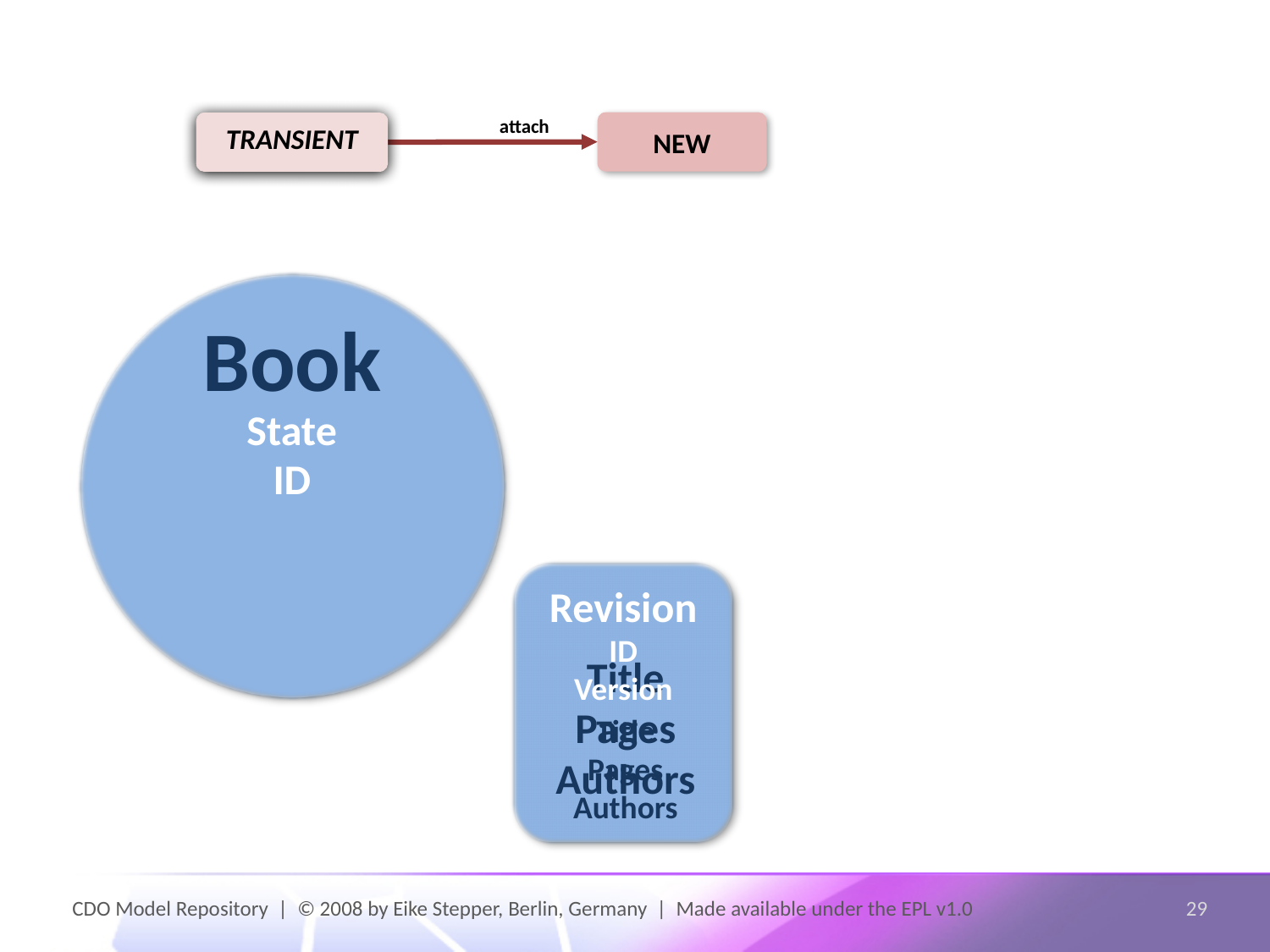

attach
NEW
TRANSIENT

Book
State
ID
Revision
ID
Version
Title
Pages
Authors
Title
Pages
Authors
CDO Model Repository  |  © 2008 by Eike Stepper, Berlin, Germany  |  Made available under the EPL v1.0
29